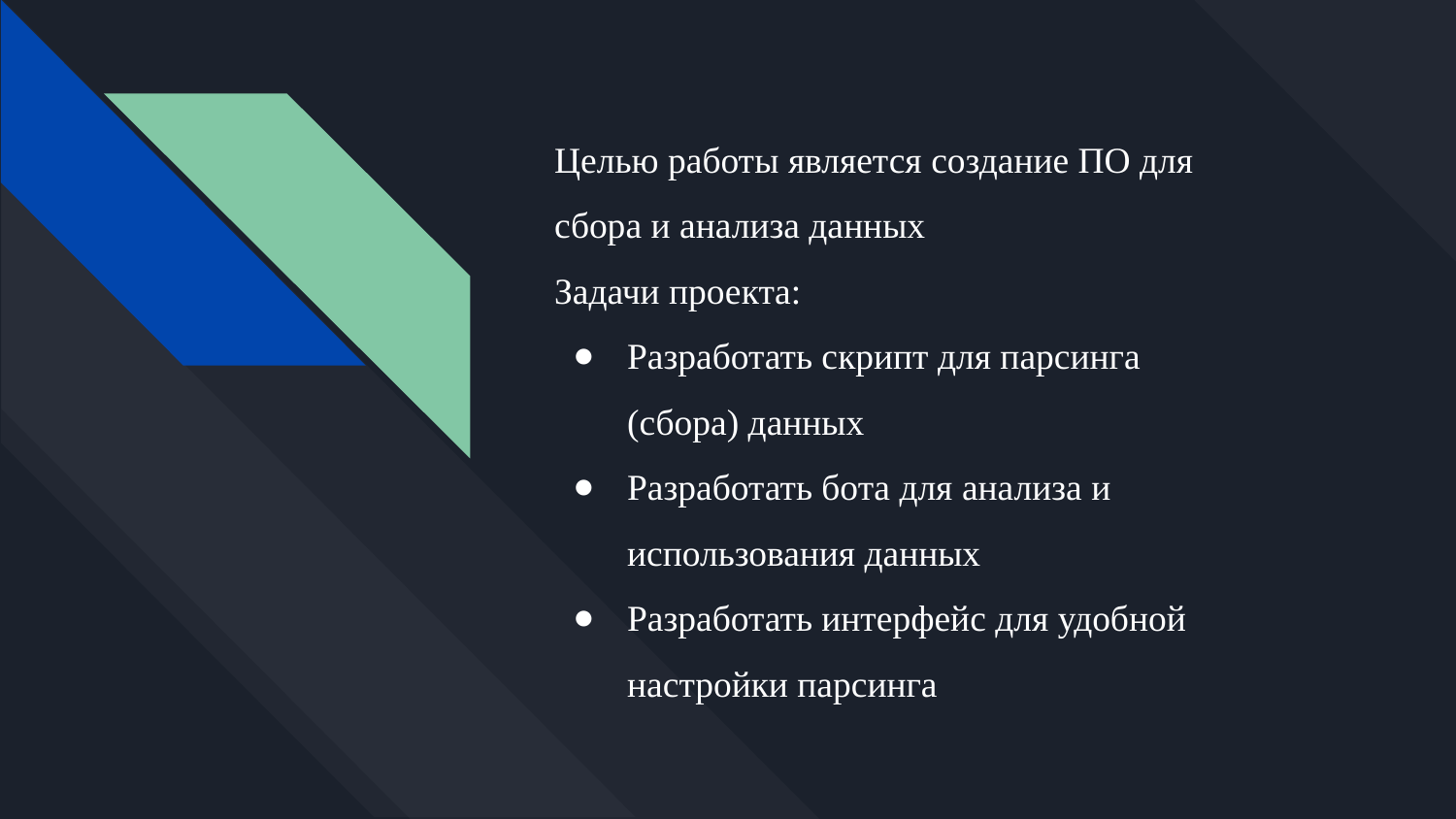

# Целью работы является создание ПО для сбора и анализа данных
Задачи проекта:
Разработать скрипт для парсинга (сбора) данных
Разработать бота для анализа и использования данных
Разработать интерфейс для удобной настройки парсинга